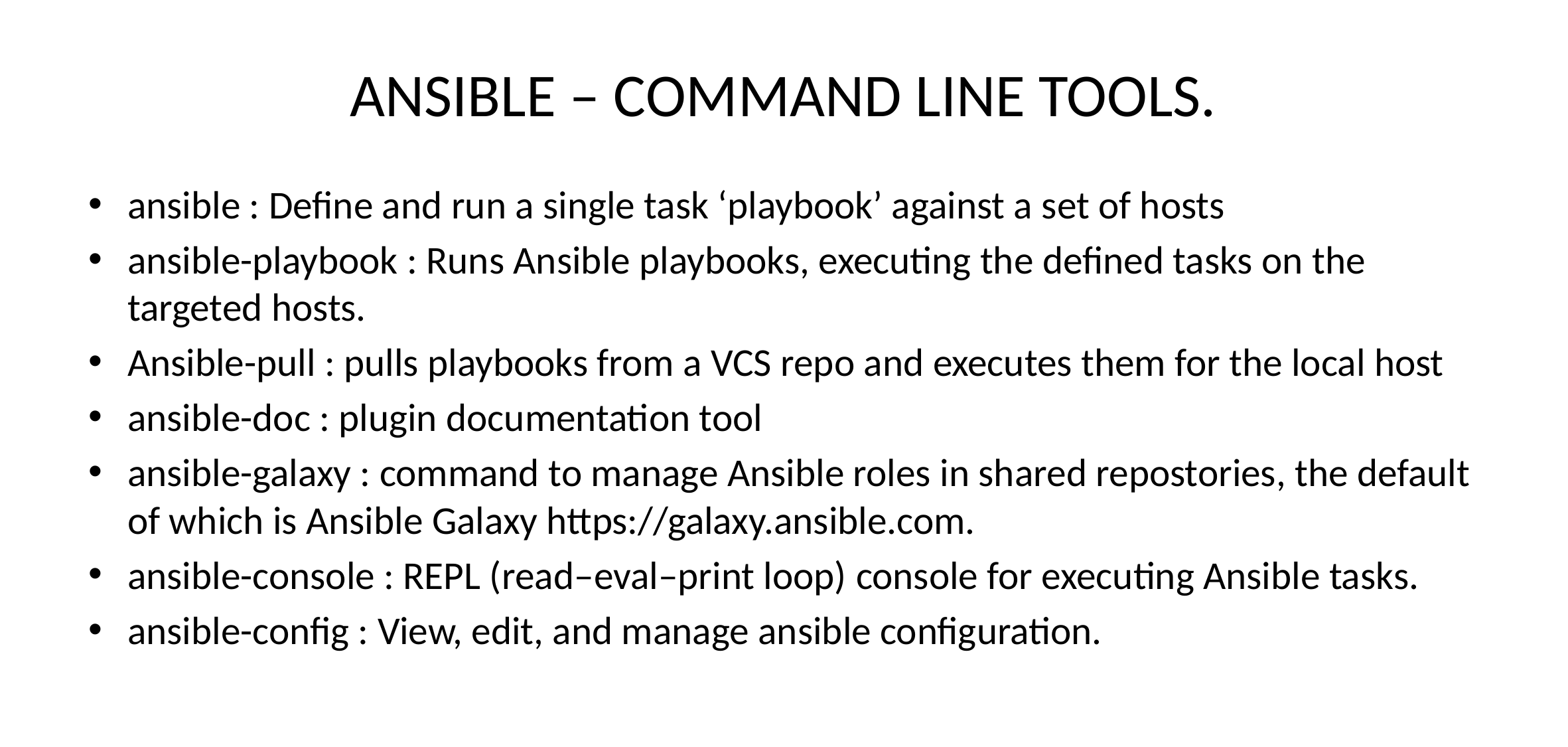

# ANSIBLE – COMMAND LINE TOOLS.
ansible : Define and run a single task ‘playbook’ against a set of hosts
ansible-playbook : Runs Ansible playbooks, executing the defined tasks on the targeted hosts.
Ansible-pull : pulls playbooks from a VCS repo and executes them for the local host
ansible-doc : plugin documentation tool
ansible-galaxy : command to manage Ansible roles in shared repostories, the default of which is Ansible Galaxy https://galaxy.ansible.com.
ansible-console : REPL (read–eval–print loop) console for executing Ansible tasks.
ansible-config : View, edit, and manage ansible configuration.